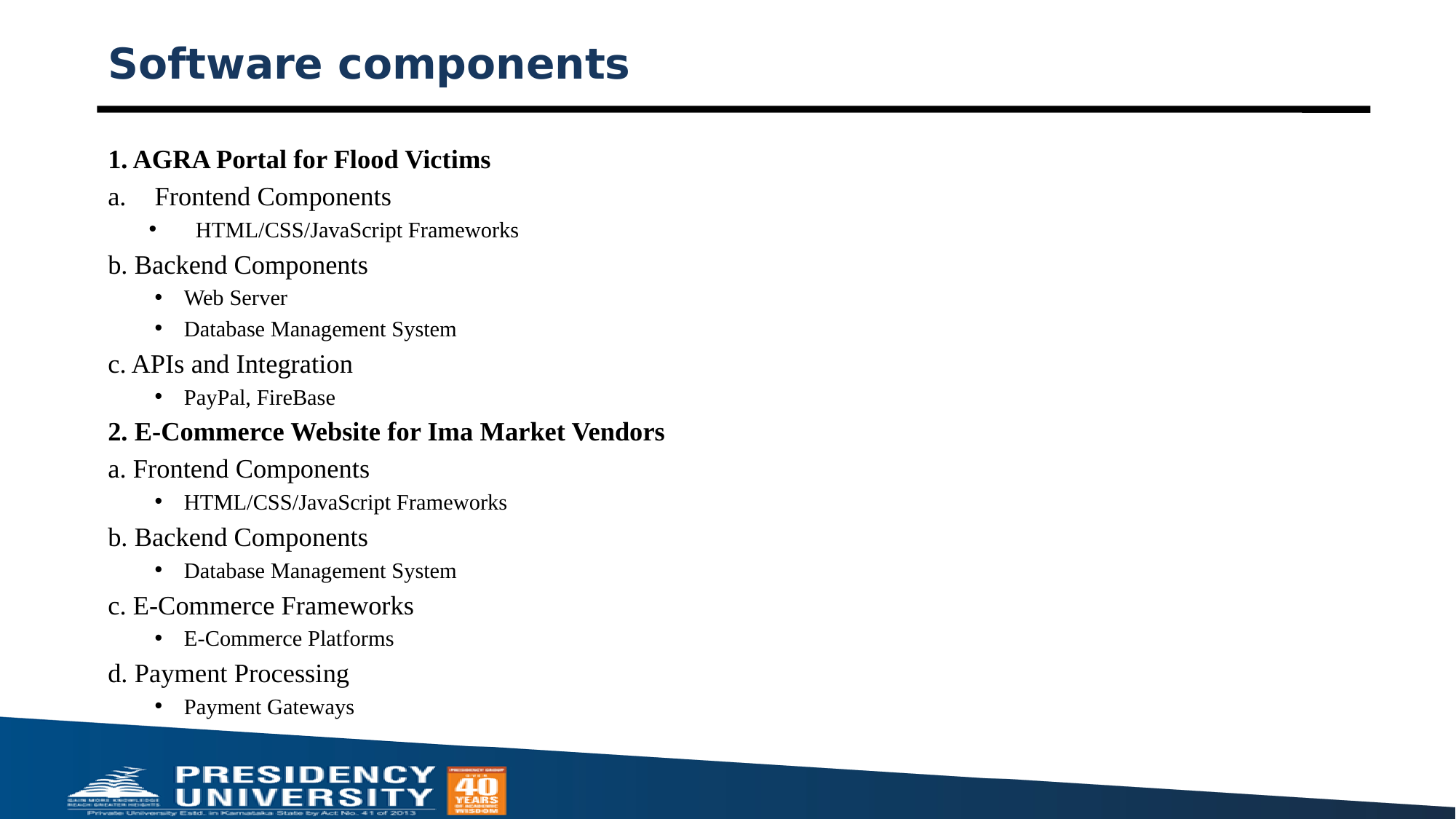

# Software components
1. AGRA Portal for Flood Victims
Frontend Components
HTML/CSS/JavaScript Frameworks
b. Backend Components
Web Server
Database Management System
c. APIs and Integration
PayPal, FireBase
2. E-Commerce Website for Ima Market Vendors
a. Frontend Components
HTML/CSS/JavaScript Frameworks
b. Backend Components
Database Management System
c. E-Commerce Frameworks
E-Commerce Platforms
d. Payment Processing
Payment Gateways